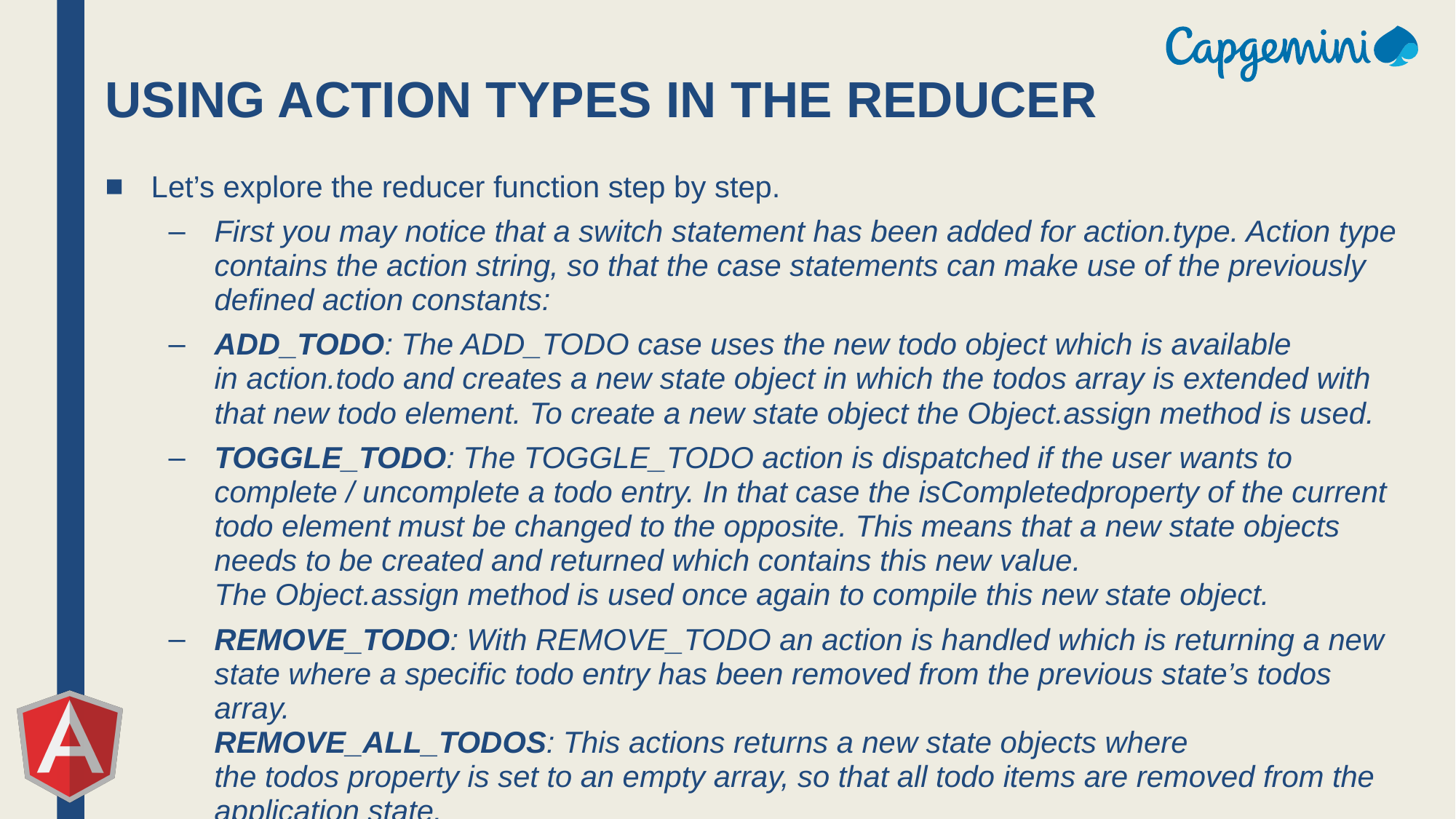

# Using Action Types In The Reducer
Let’s explore the reducer function step by step.
First you may notice that a switch statement has been added for action.type. Action type contains the action string, so that the case statements can make use of the previously defined action constants:
ADD_TODO: The ADD_TODO case uses the new todo object which is available in action.todo and creates a new state object in which the todos array is extended with that new todo element. To create a new state object the Object.assign method is used.
TOGGLE_TODO: The TOGGLE_TODO action is dispatched if the user wants to complete / uncomplete a todo entry. In that case the isCompletedproperty of the current todo element must be changed to the opposite. This means that a new state objects needs to be created and returned which contains this new value. The Object.assign method is used once again to compile this new state object.
REMOVE_TODO: With REMOVE_TODO an action is handled which is returning a new state where a specific todo entry has been removed from the previous state’s todos array.
REMOVE_ALL_TODOS: This actions returns a new state objects where the todos property is set to an empty array, so that all todo items are removed from the application state.